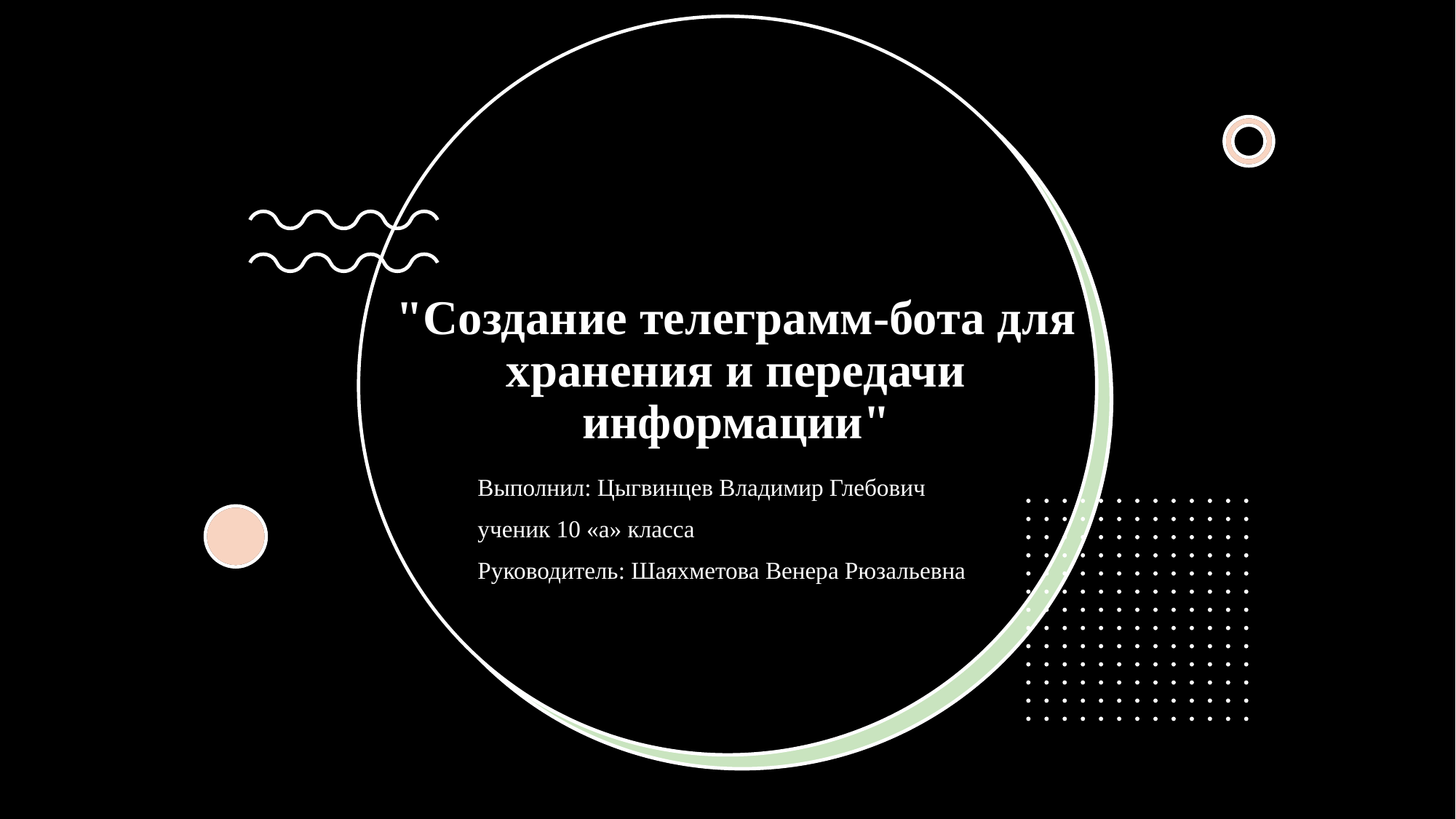

# "Создание телеграмм-бота для хранения и передачи информации"

Выполнил: Цыгвинцев Владимир Глебович
ученик 10 «а» класса
Руководитель: Шаяхметова Венера Рюзальевна